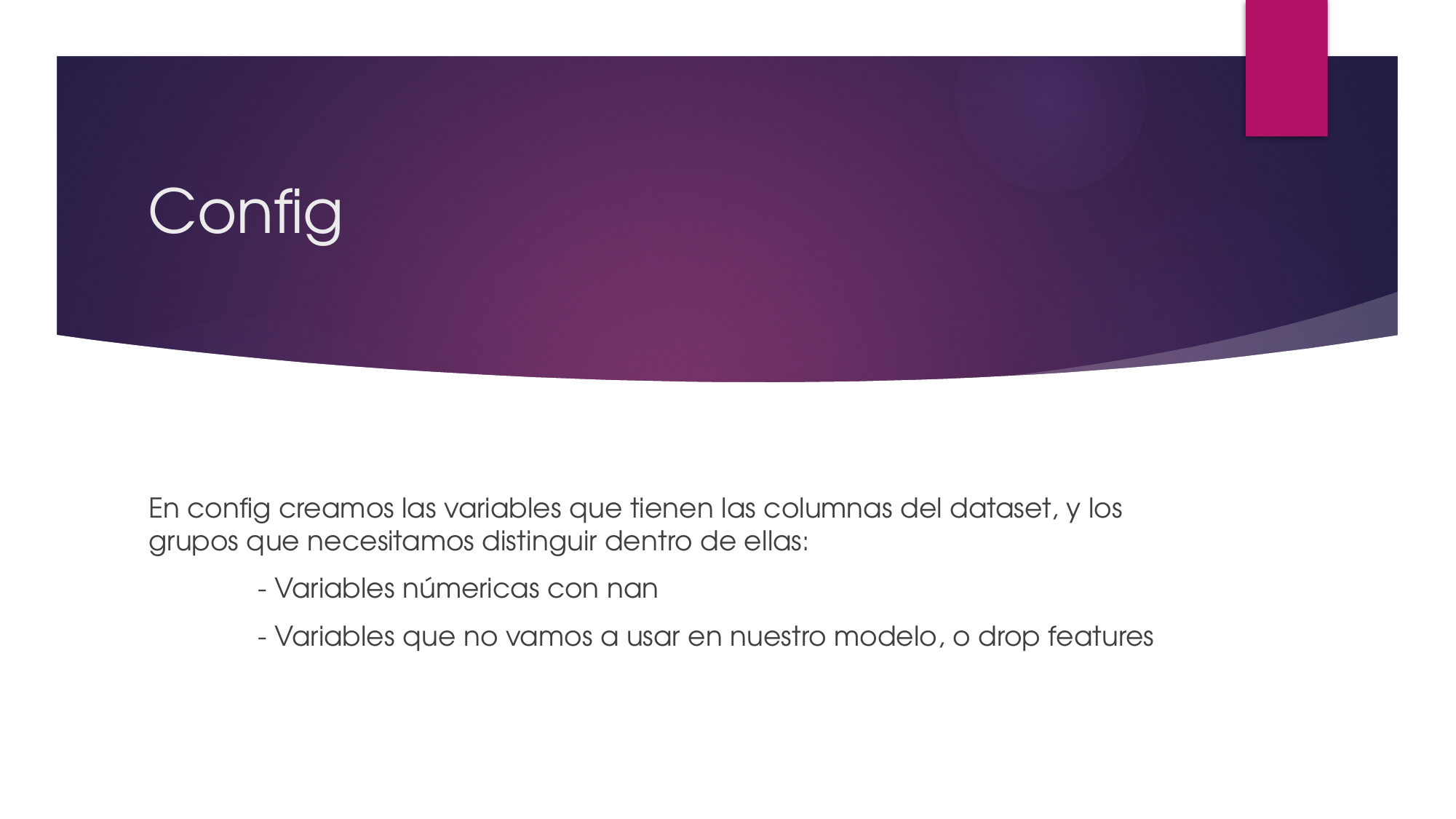

# Config
En config creamos las variables que tienen las columnas del dataset, y los grupos que necesitamos distinguir dentro de ellas:
	- Variables númericas con nan
	- Variables que no vamos a usar en nuestro modelo, o drop features